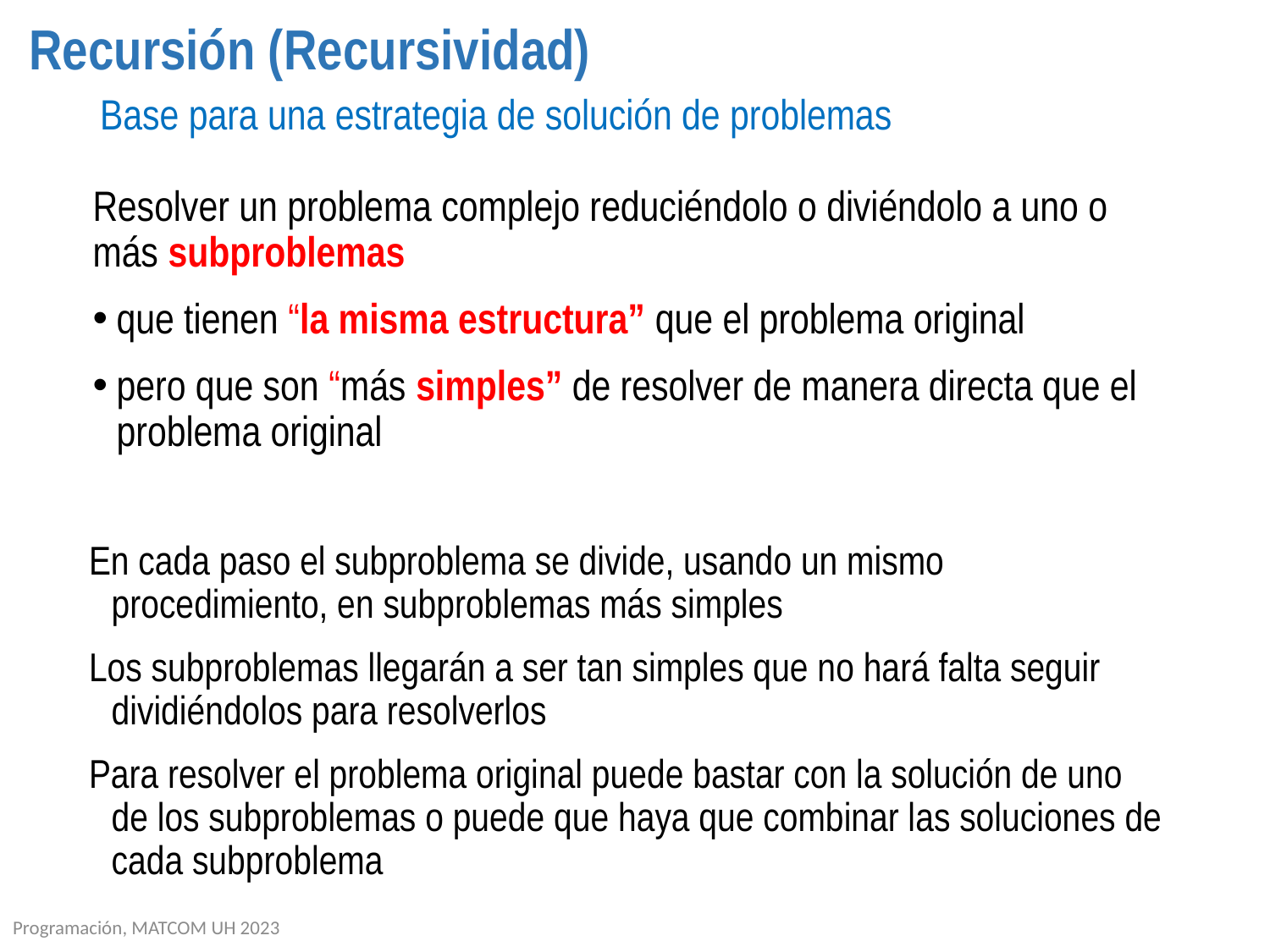

# Recursión (Recursividad)
Base para una estrategia de solución de problemas
Resolver un problema complejo reduciéndolo o diviéndolo a uno o más subproblemas
que tienen “la misma estructura” que el problema original
pero que son “más simples” de resolver de manera directa que el problema original
En cada paso el subproblema se divide, usando un mismo procedimiento, en subproblemas más simples
Los subproblemas llegarán a ser tan simples que no hará falta seguir dividiéndolos para resolverlos
Para resolver el problema original puede bastar con la solución de uno de los subproblemas o puede que haya que combinar las soluciones de cada subproblema
Programación, MATCOM UH 2023
6